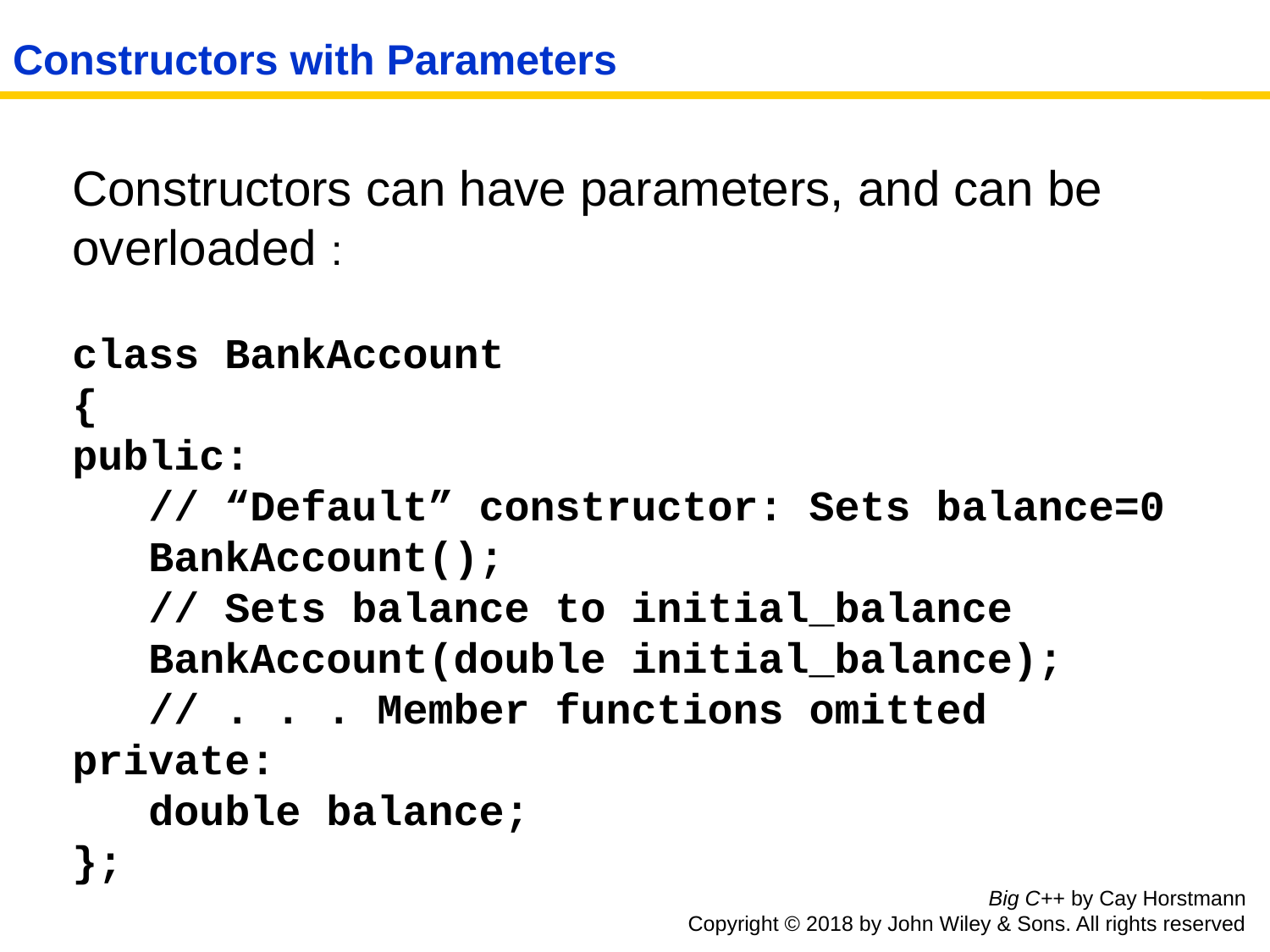

# Constructors with Parameters

Constructors can have parameters, and can be overloaded :

class BankAccount
{
public:
   // “Default” constructor: Sets balance=0
   BankAccount();
   // Sets balance to initial_balance
   BankAccount(double initial_balance);
   // . . . Member functions omitted
private:
   double balance;
};

Big C++ by Cay Horstmann
Copyright © 2018 by John Wiley & Sons. All rights reserved